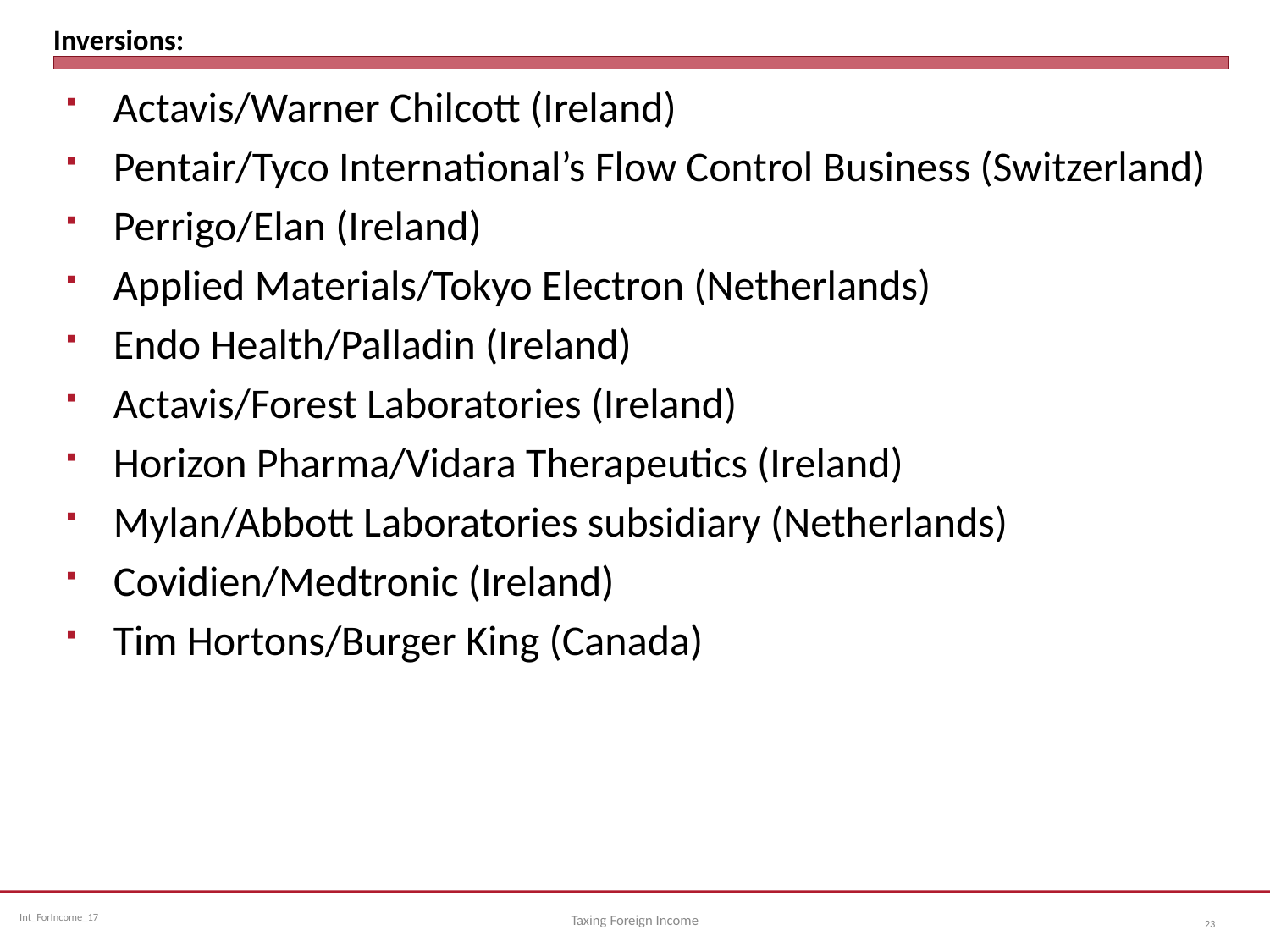

# Inversions:
Actavis/Warner Chilcott (Ireland)
Pentair/Tyco International’s Flow Control Business (Switzerland)
Perrigo/Elan (Ireland)
Applied Materials/Tokyo Electron (Netherlands)
Endo Health/Palladin (Ireland)
Actavis/Forest Laboratories (Ireland)
Horizon Pharma/Vidara Therapeutics (Ireland)
Mylan/Abbott Laboratories subsidiary (Netherlands)
Covidien/Medtronic (Ireland)
Tim Hortons/Burger King (Canada)

Taxing Foreign Income
23